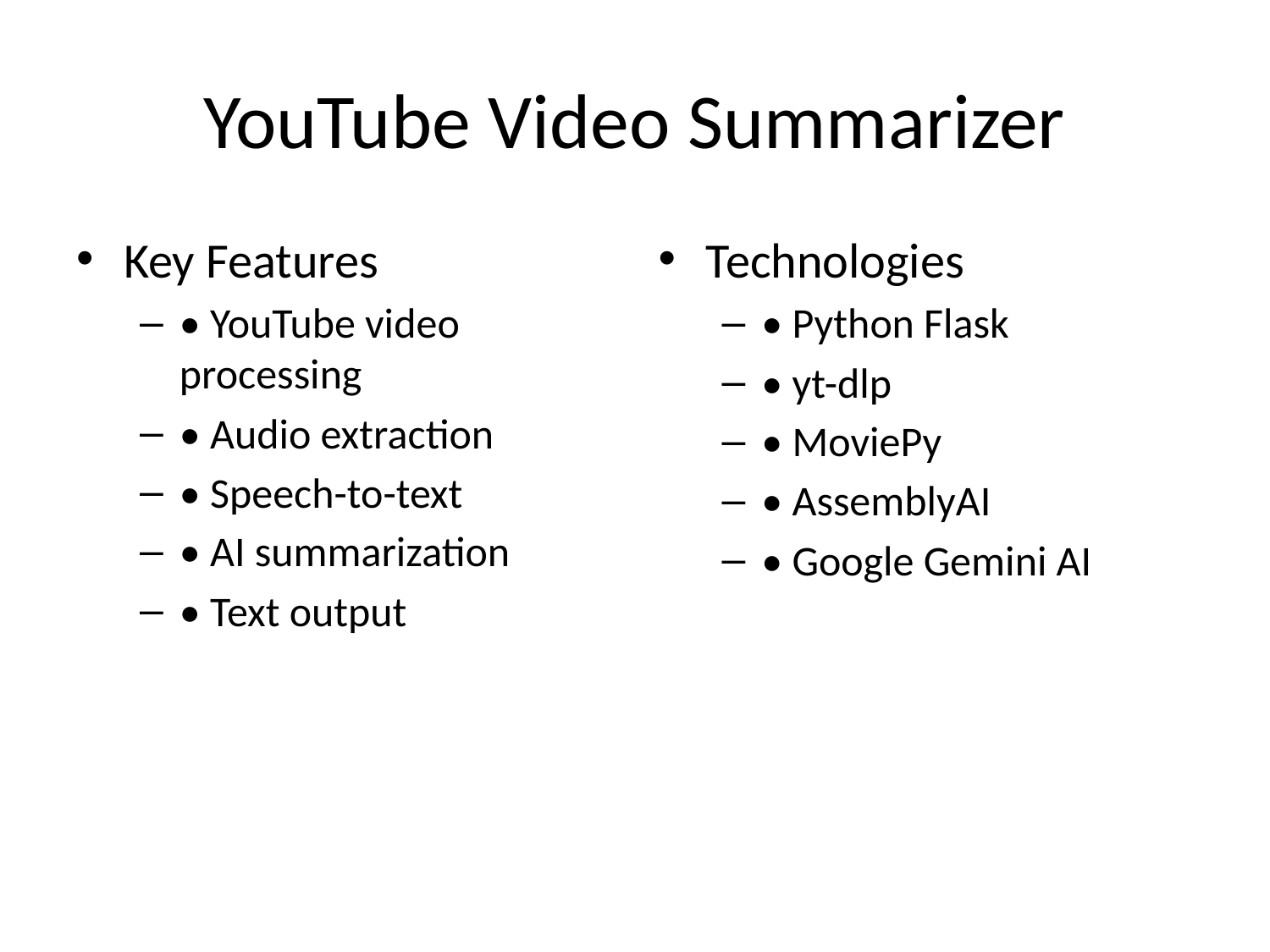

# YouTube Video Summarizer
Key Features
• YouTube video processing
• Audio extraction
• Speech-to-text
• AI summarization
• Text output
Technologies
• Python Flask
• yt-dlp
• MoviePy
• AssemblyAI
• Google Gemini AI